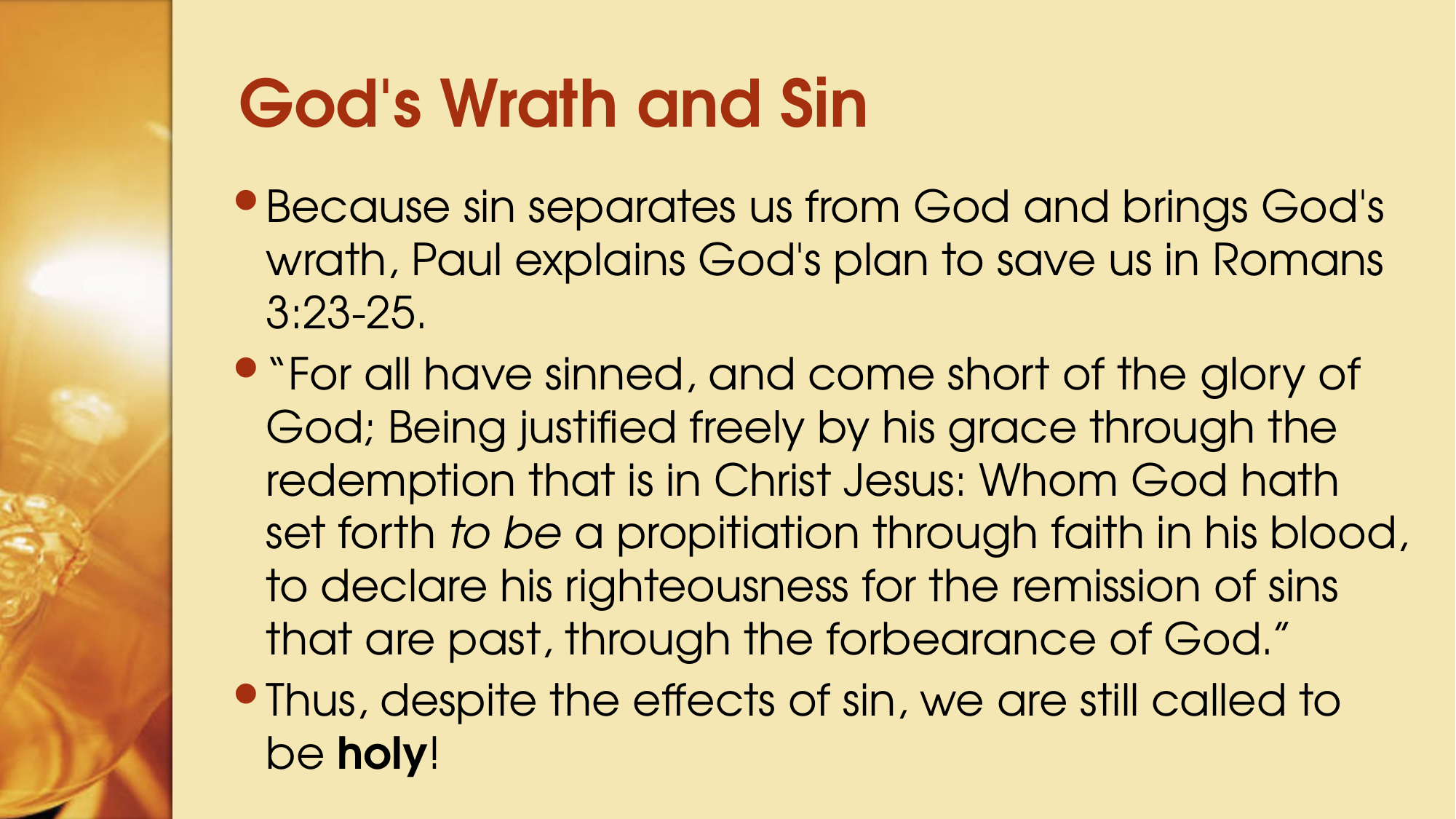

# God's Wrath and Sin
Because sin separates us from God and brings God's wrath, Paul explains God's plan to save us in Romans 3:23-25.
“For all have sinned, and come short of the glory of God; Being justified freely by his grace through the redemption that is in Christ Jesus: Whom God hath set forth to be a propitiation through faith in his blood, to declare his righteousness for the remission of sins that are past, through the forbearance of God.”
Thus, despite the effects of sin, we are still called to be holy!